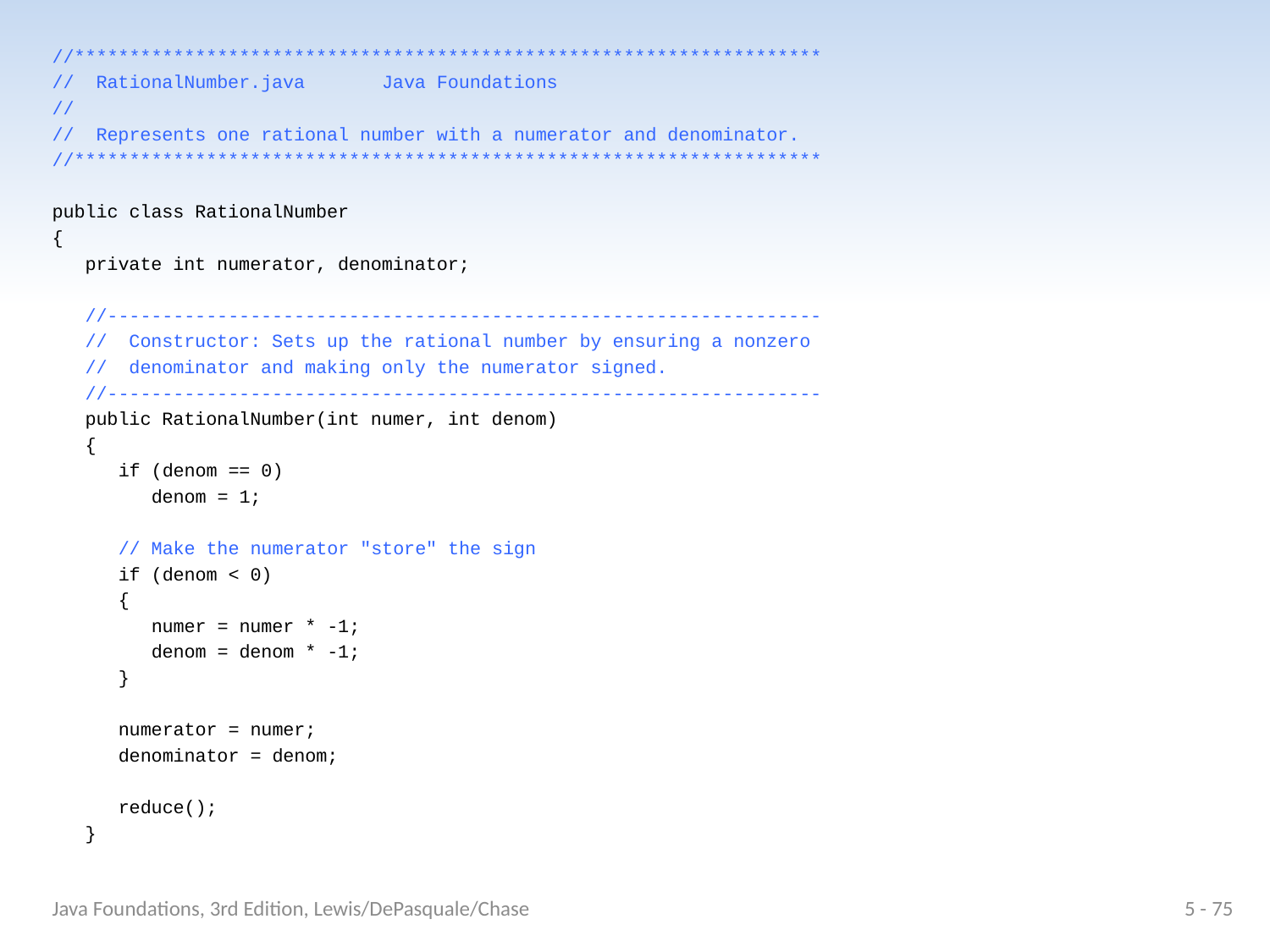

//********************************************************************
//  RationalNumber.java       Java Foundations
//
//  Represents one rational number with a numerator and denominator.
//********************************************************************

public class RationalNumber
{
   private int numerator, denominator;

   //-----------------------------------------------------------------
   //  Constructor: Sets up the rational number by ensuring a nonzero
   //  denominator and making only the numerator signed.
   //-----------------------------------------------------------------
   public RationalNumber(int numer, int denom)
   {
      if (denom == 0)
         denom = 1;

      // Make the numerator "store" the sign
      if (denom < 0)
      {
         numer = numer * -1;
         denom = denom * -1;
      }

      numerator = numer;
      denominator = denom;

      reduce();
   }

Java Foundations, 3rd Edition, Lewis/DePasquale/Chase
5 - 75